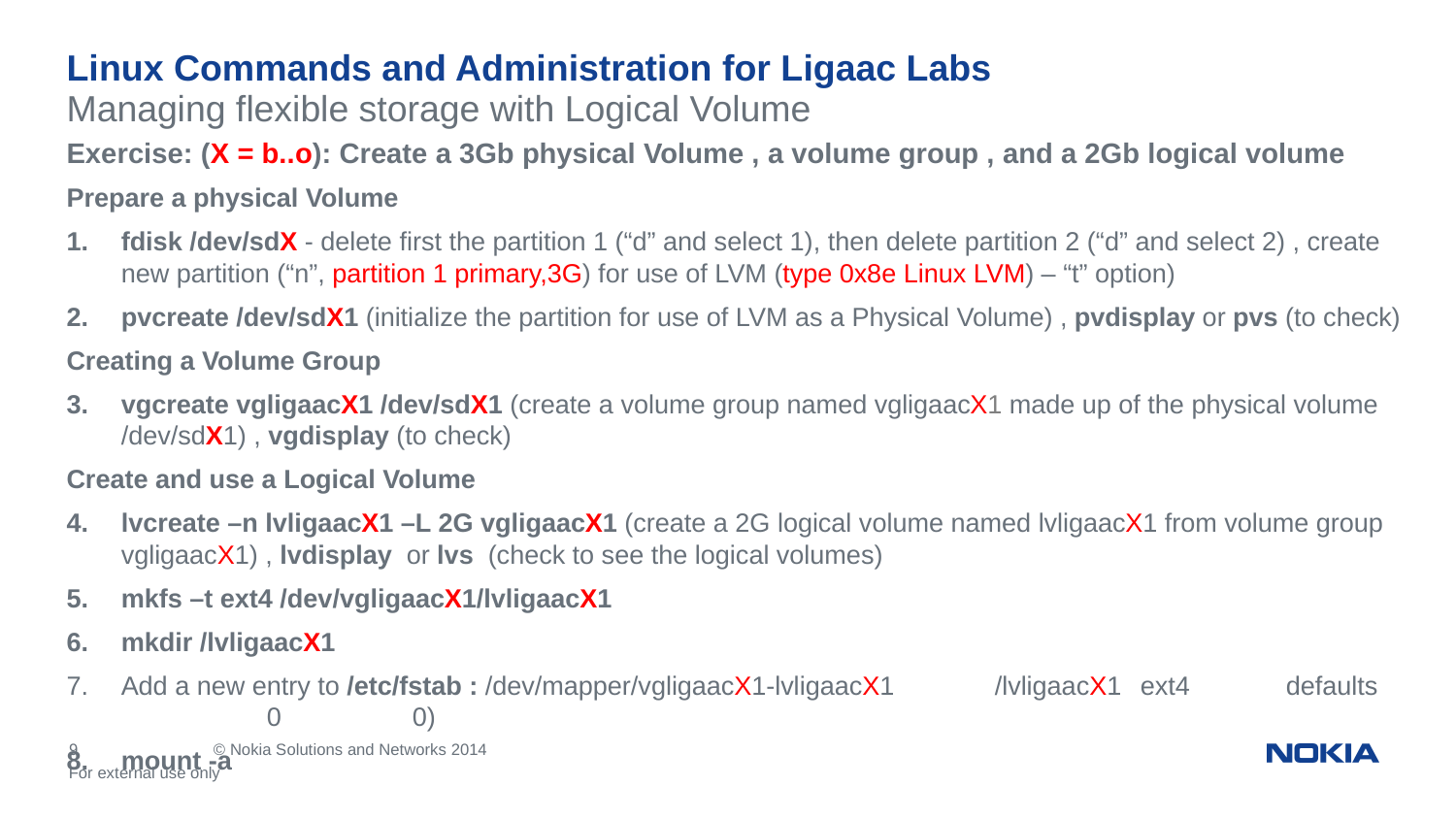

# Linux Commands and Administration for Ligaac Labs
Managing flexible storage with Logical Volume
Exercise: (X = b..o): Create a 3Gb physical Volume , a volume group , and a 2Gb logical volume
Prepare a physical Volume
fdisk /dev/sdX - delete first the partition 1 (“d” and select 1), then delete partition 2 (“d” and select 2) , create new partition (“n”, partition 1 primary,3G) for use of LVM (type 0x8e Linux LVM) – “t” option)
pvcreate /dev/sdX1 (initialize the partition for use of LVM as a Physical Volume) , pvdisplay or pvs (to check)
Creating a Volume Group
vgcreate vgligaacX1 /dev/sdX1 (create a volume group named vgligaacX1 made up of the physical volume /dev/sdX1) , vgdisplay (to check)
Create and use a Logical Volume
lvcreate –n lvligaacX1 –L 2G vgligaacX1 (create a 2G logical volume named lvligaacX1 from volume group vgligaacX1) , lvdisplay  or lvs  (check to see the logical volumes)
mkfs –t ext4 /dev/vgligaacX1/lvligaacX1
mkdir /lvligaacX1
Add a new entry to /etc/fstab : /dev/mapper/vgligaacX1-lvligaacX1	/lvligaacX1	ext4	defaults	0	0)
mount -a
For external use only